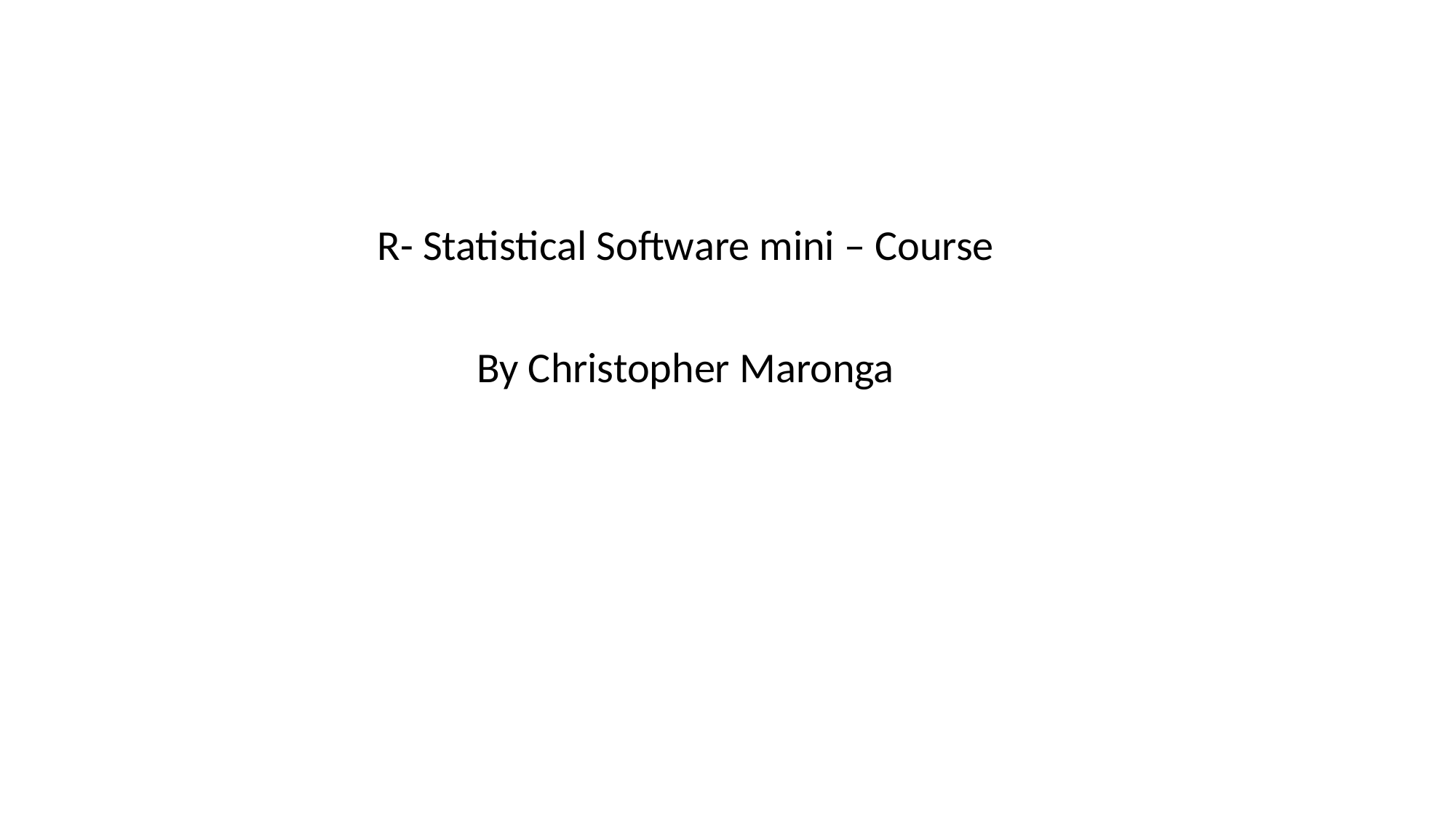

R- Statistical Software mini – Course

By Christopher Maronga